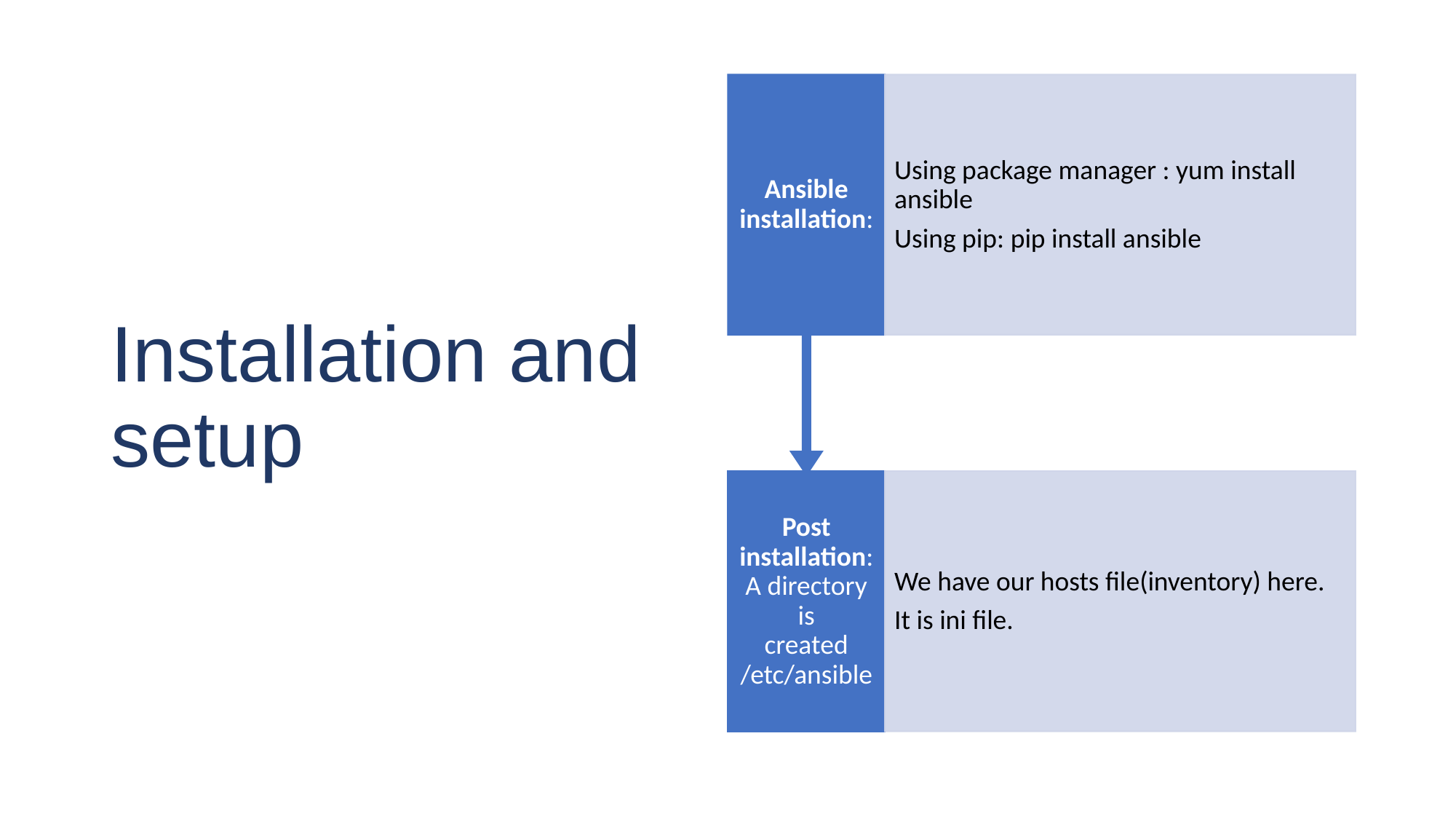

# Installation and setup
Post installation: A directory is created /etc/ansible
We have our hosts file(inventory) here.
It is ini file.
Ansible installation:
Using package manager : yum install ansible
Using pip: pip install ansible